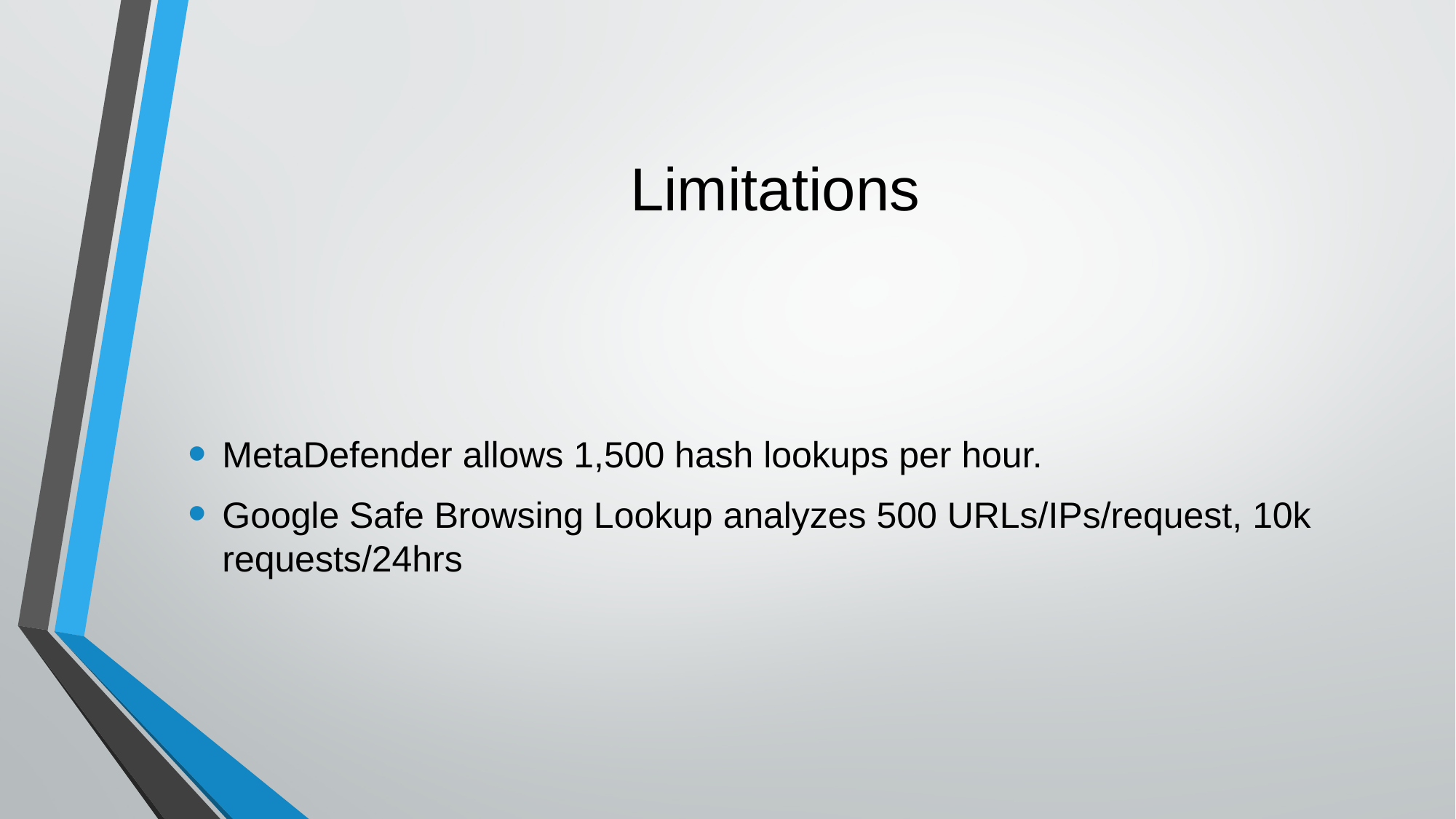

# Limitations
MetaDefender allows 1,500 hash lookups per hour.
Google Safe Browsing Lookup analyzes 500 URLs/IPs/request, 10k requests/24hrs